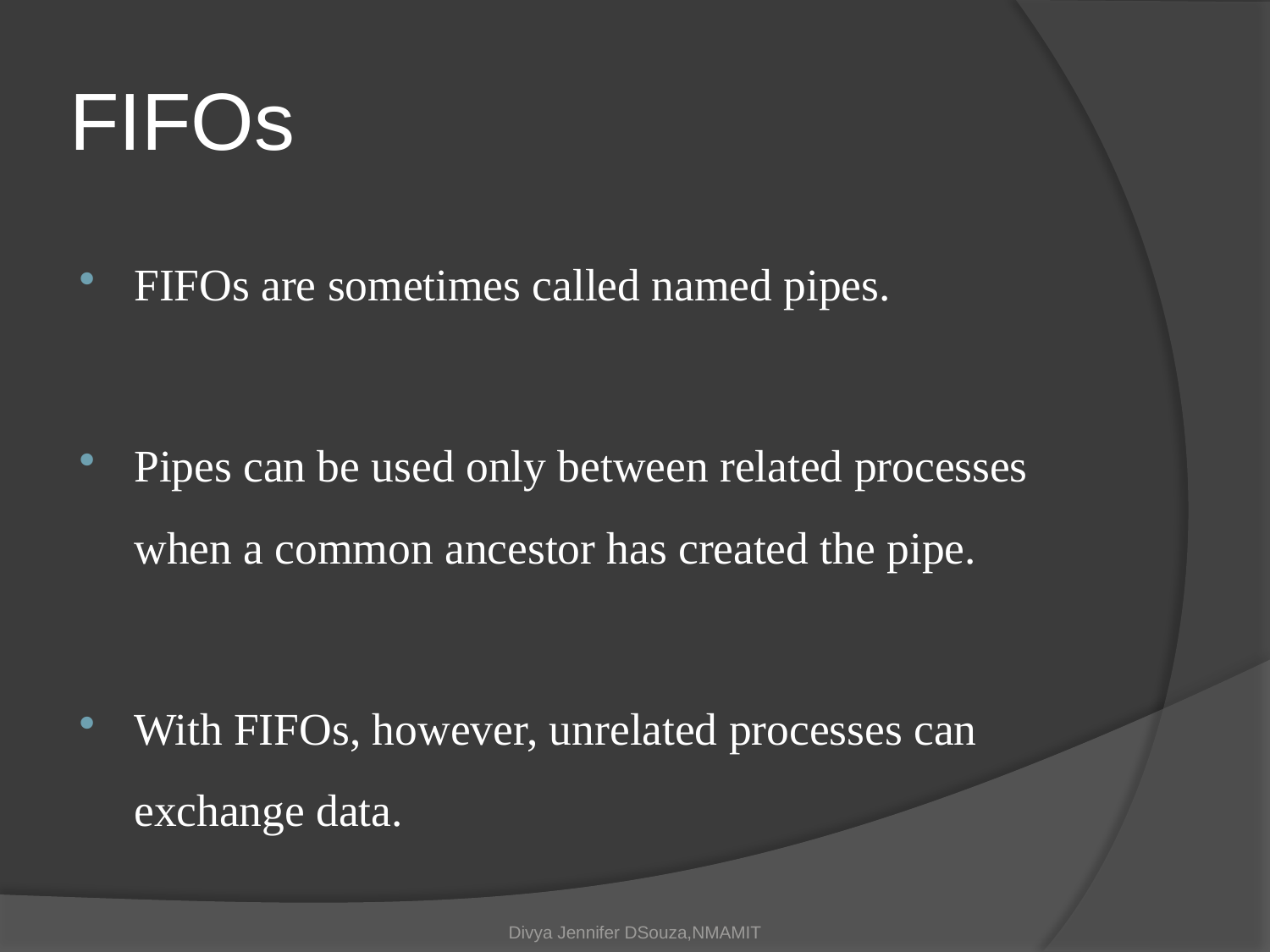

# FIFOs
FIFOs are sometimes called named pipes.

Pipes can be used only between related processes when a common ancestor has created the pipe.

With FIFOs, however, unrelated processes can exchange data.
Divya Jennifer DSouza,NMAMIT